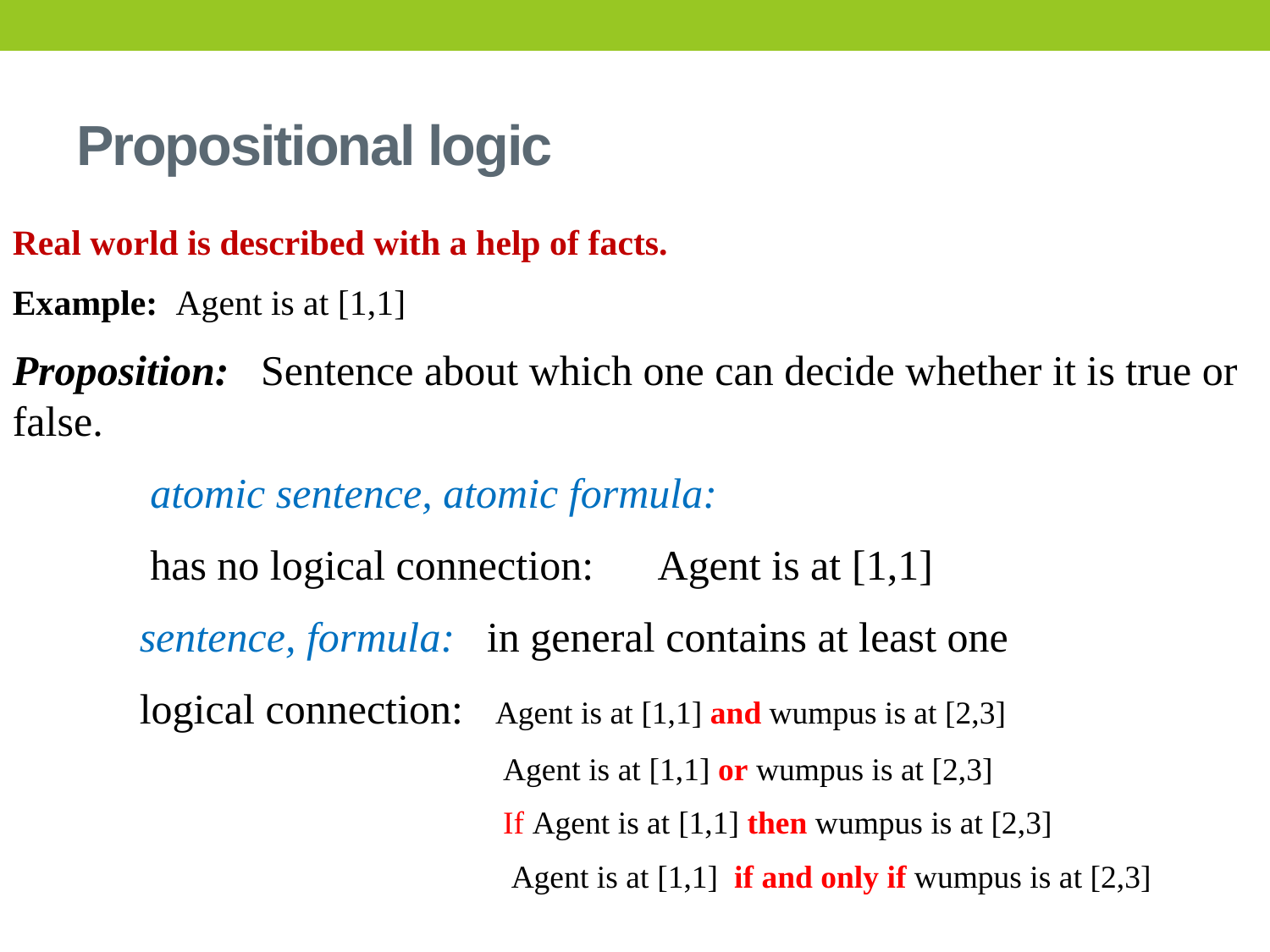

# Propositional logic
Real world is described with a help of facts.
Example:  Agent is at [1,1]
Proposition:   Sentence about which one can decide whether it is true or false.
             atomic sentence, atomic formula:
             has no logical connection:      Agent is at [1,1]
            sentence, formula:   in general contains at least one
            logical connection:   Agent is at [1,1] and wumpus is at [2,3]
                                                             Agent is at [1,1] or wumpus is at [2,3]
                                                             If Agent is at [1,1] then wumpus is at [2,3]
                                                              Agent is at [1,1]  if and only if wumpus is at [2,3]